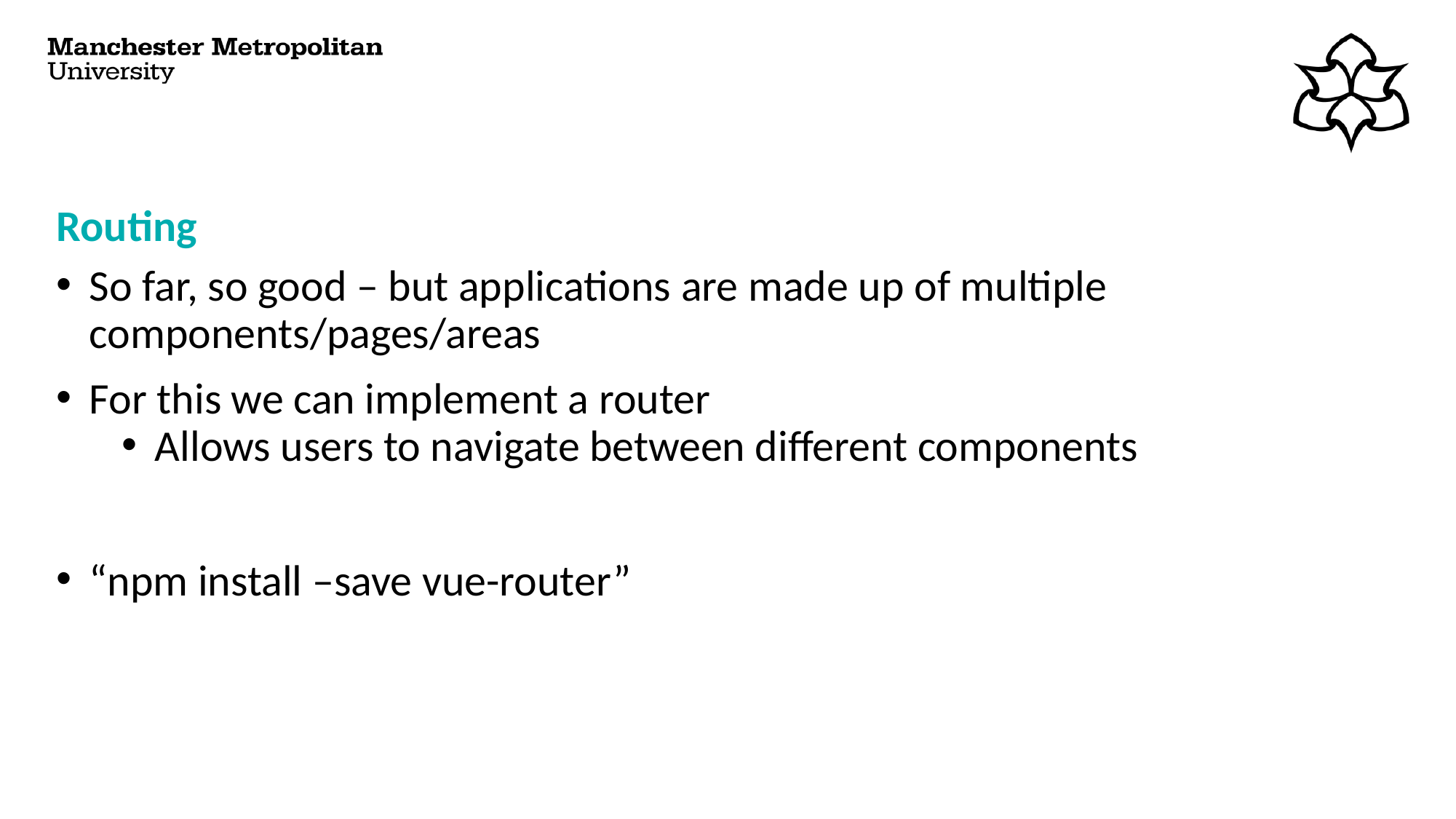

# Routing
So far, so good – but applications are made up of multiple components/pages/areas
For this we can implement a router
Allows users to navigate between different components

“npm install –save vue-router”